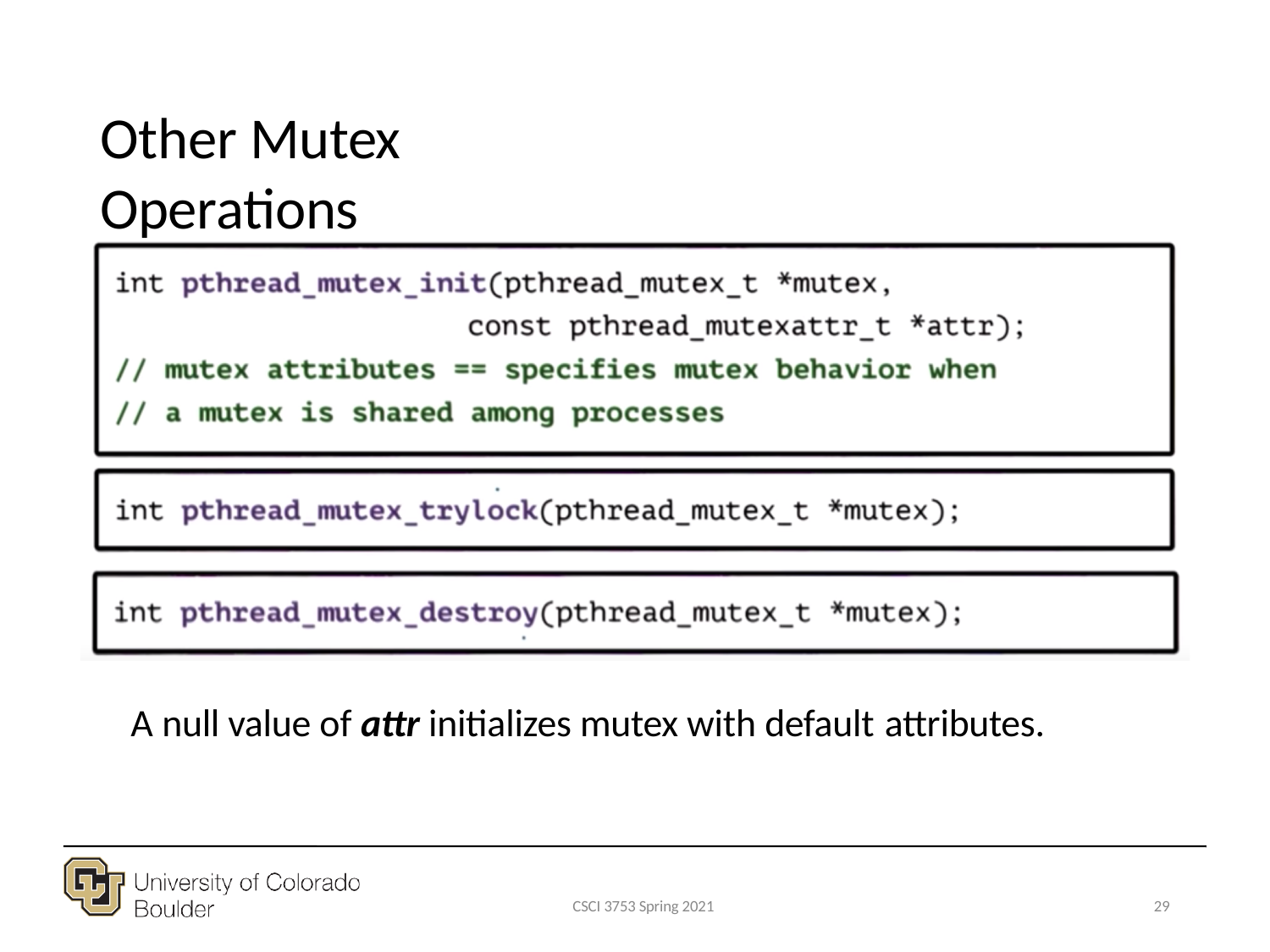

# Other Mutex Operations

A null value of attr initializes mutex with default attributes.
CSCI 3753 Spring 2021
29